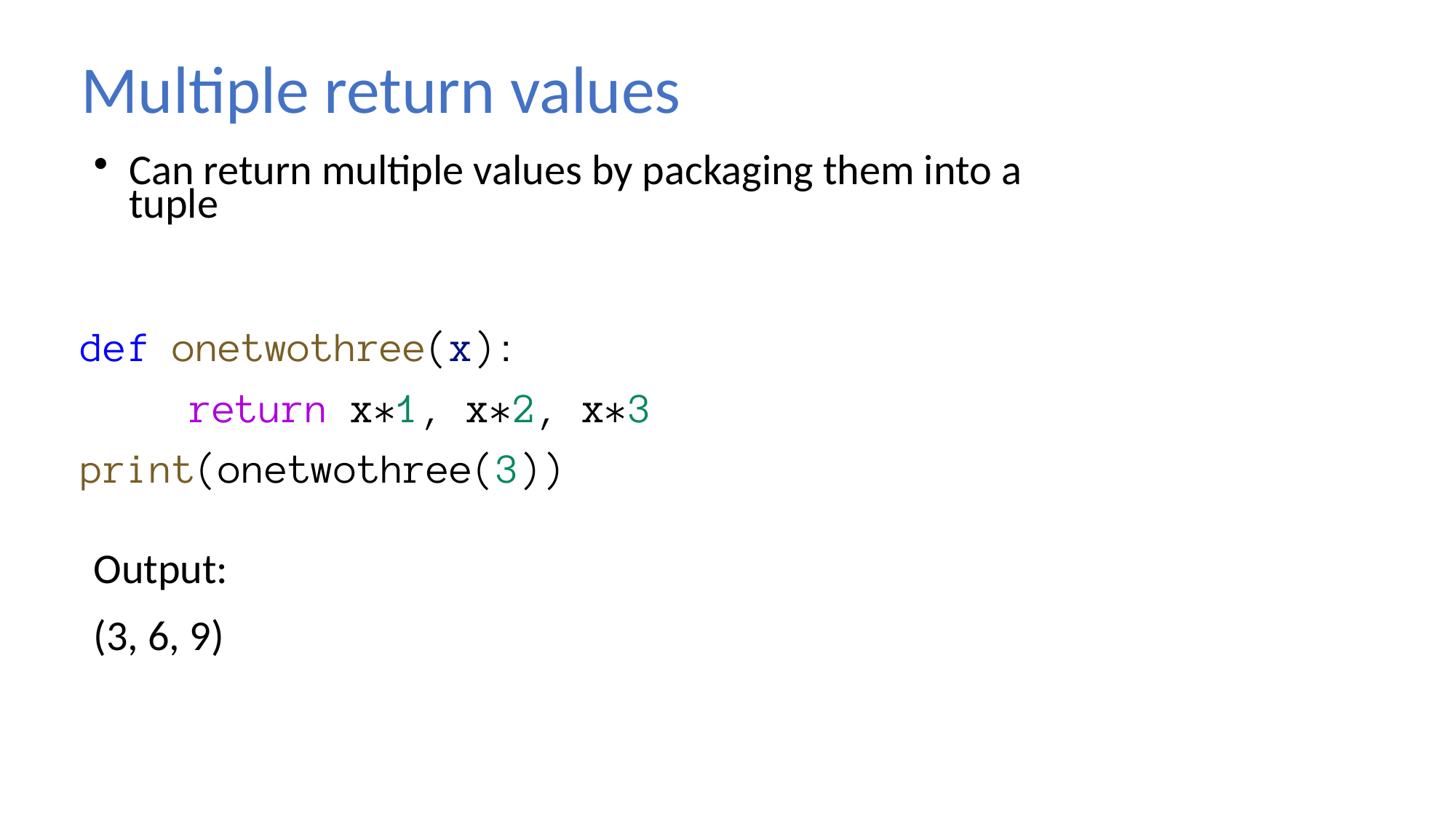

# Multiple return values
Can return multiple values by packaging them into a tuple
def onetwothree(x):
	return x*1, x*2, x*3
print(onetwothree(3))

Output:
(3, 6, 9)